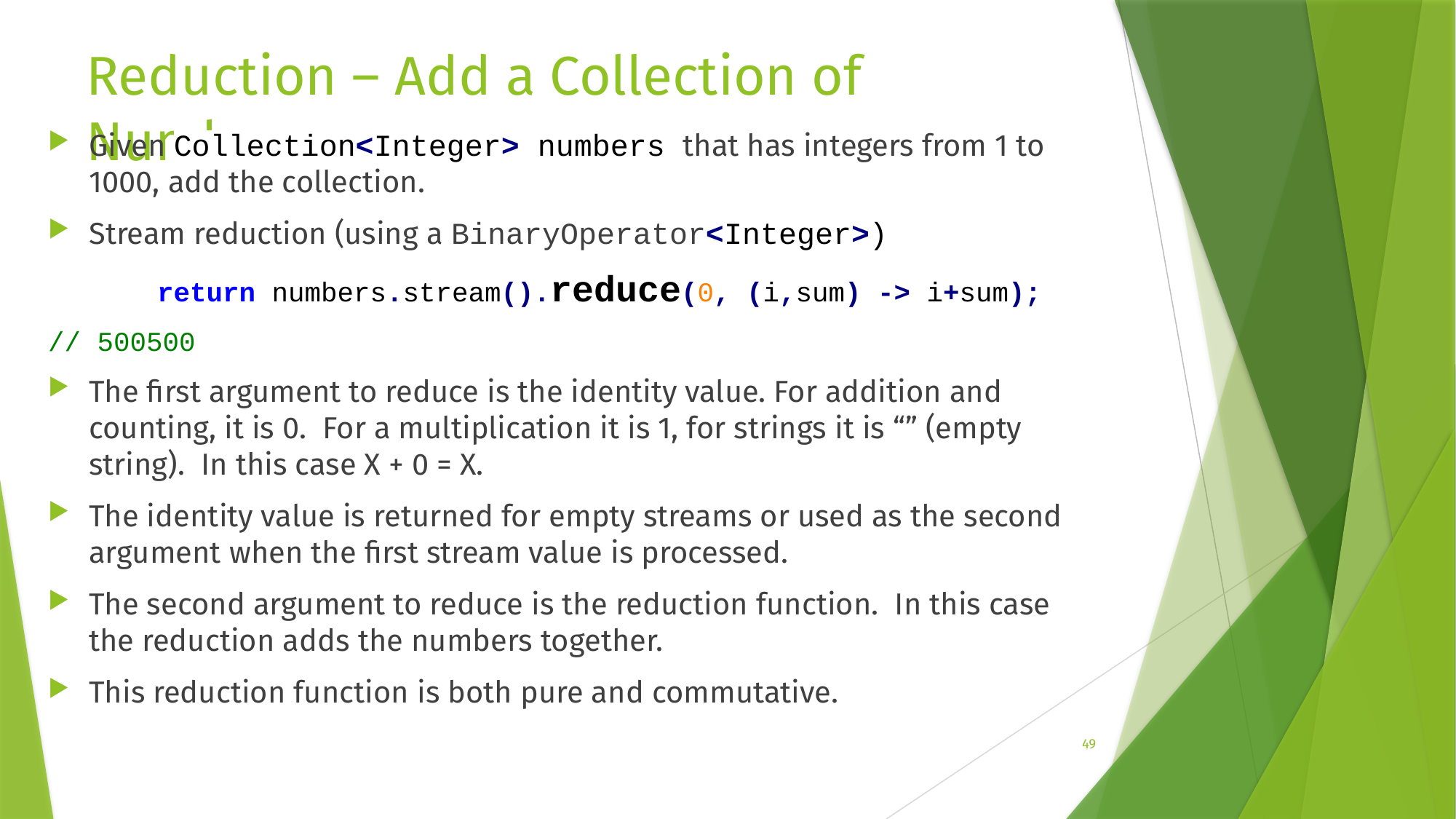

# Reduction – Add a Collection of Numbers
Given Collection<Integer> numbers that has integers from 1 to 1000, add the collection.
Stream reduction (using a BinaryOperator<Integer>)
	return numbers.stream().reduce(0, (i,sum) -> i+sum);
// 500500
The first argument to reduce is the identity value. For addition and counting, it is 0.  For a multiplication it is 1, for strings it is “” (empty string).  In this case X + 0 = X.
The identity value is returned for empty streams or used as the second argument when the first stream value is processed.
The second argument to reduce is the reduction function.  In this case the reduction adds the numbers together.
This reduction function is both pure and commutative.
49